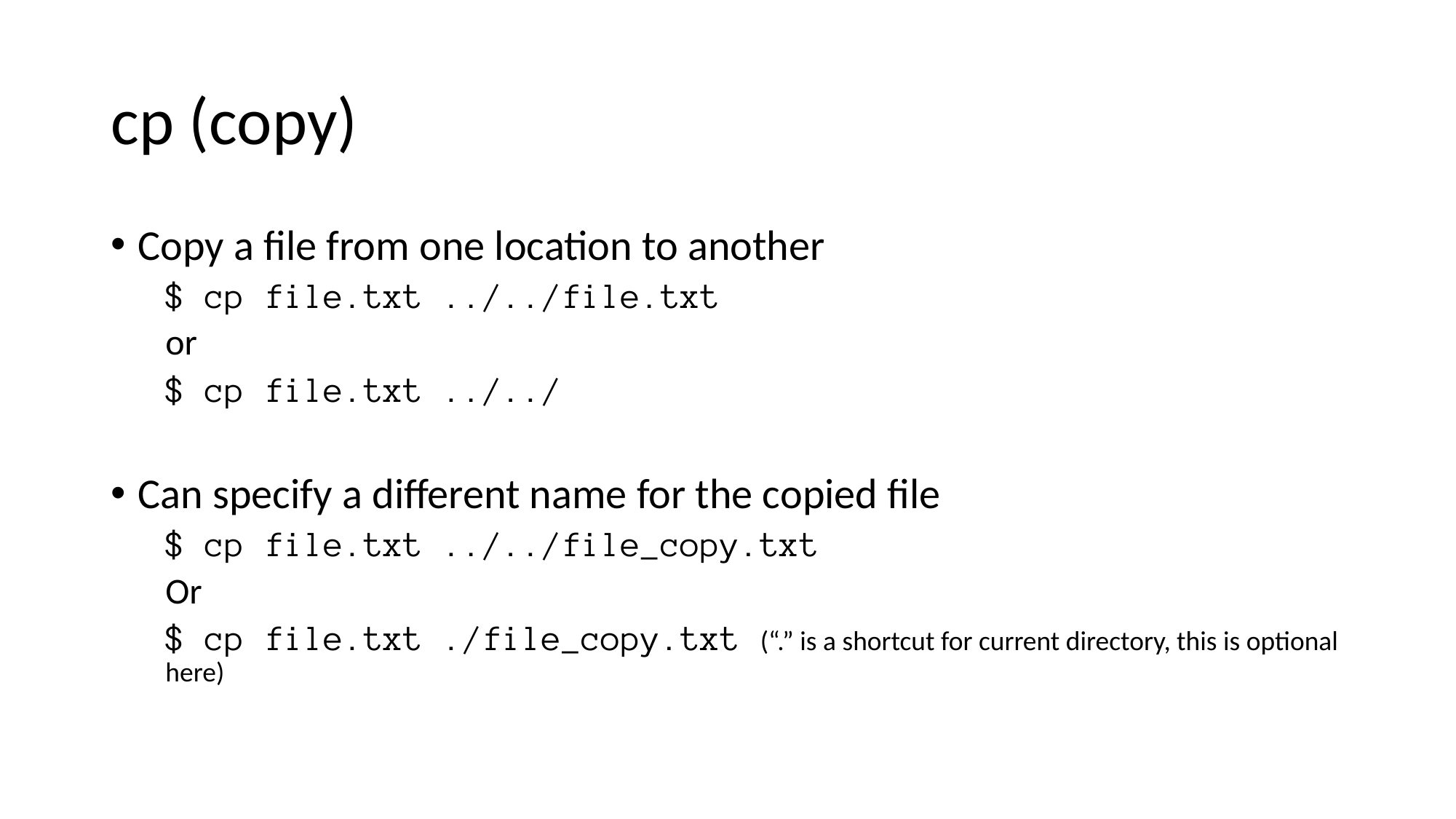

# cp (copy)
Copy a file from one location to another
$ cp file.txt ../../file.txt
or
$ cp file.txt ../../

Can specify a different name for the copied file
$ cp file.txt ../../file_copy.txt
Or
$ cp file.txt ./file_copy.txt (“.” is a shortcut for current directory, this is optional here)